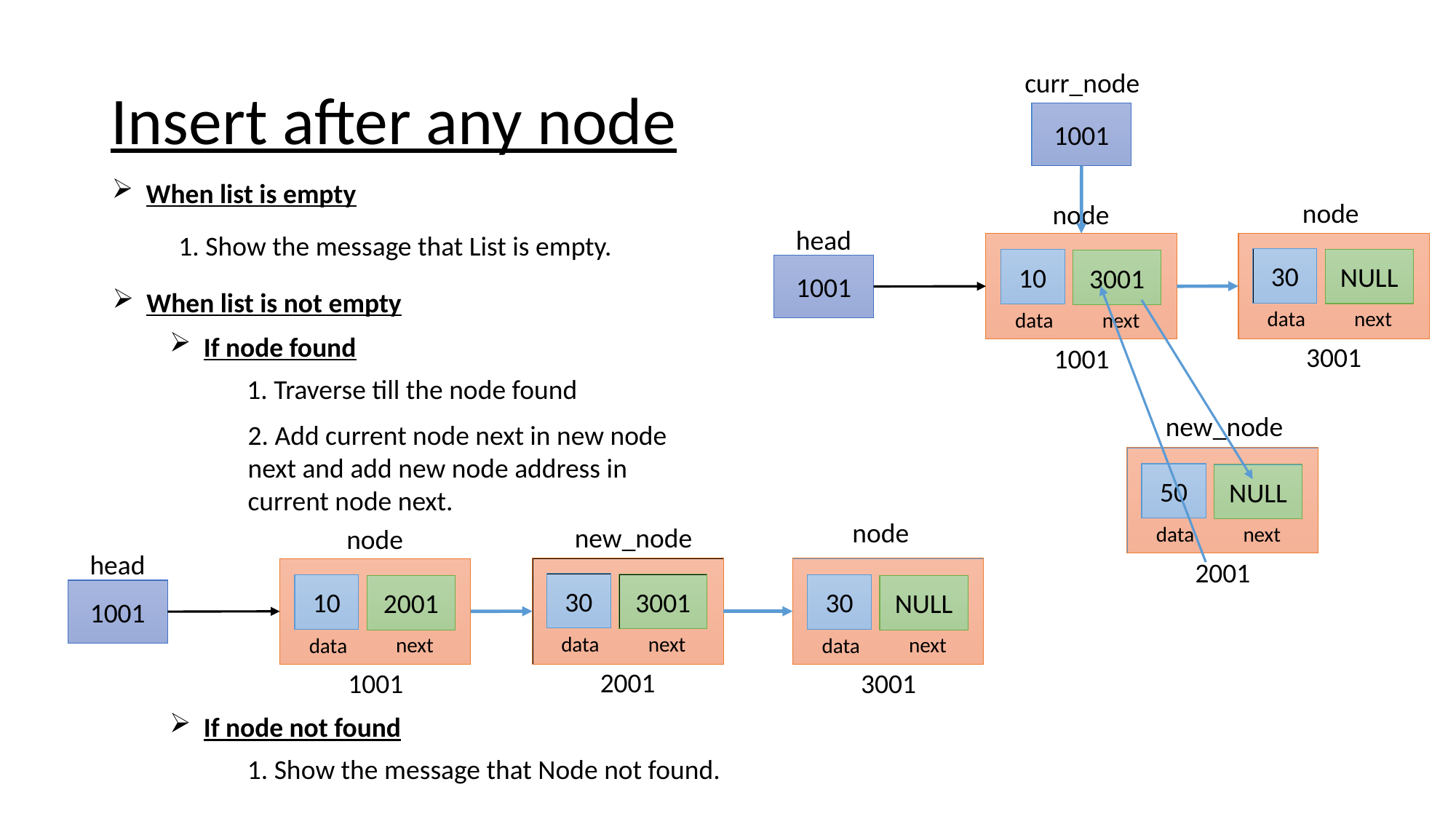

# Insert after any node
curr_node
1001
When list is empty
node
node
head
1. Show the message that List is empty.

30
NULL
10
3001
1001
When list is not empty
next
data
next
data
If node found
3001
1001
1. Traverse till the node found
new_node
2. Add current node next in new node
next and add new node address in
current node next.

50
NULL
node
new_node
next
data
node
head
2001

30
3001
30
10
NULL
2001
1001
next
data
next
next
data
data
2001
3001
1001
If node not found
1. Show the message that Node not found.